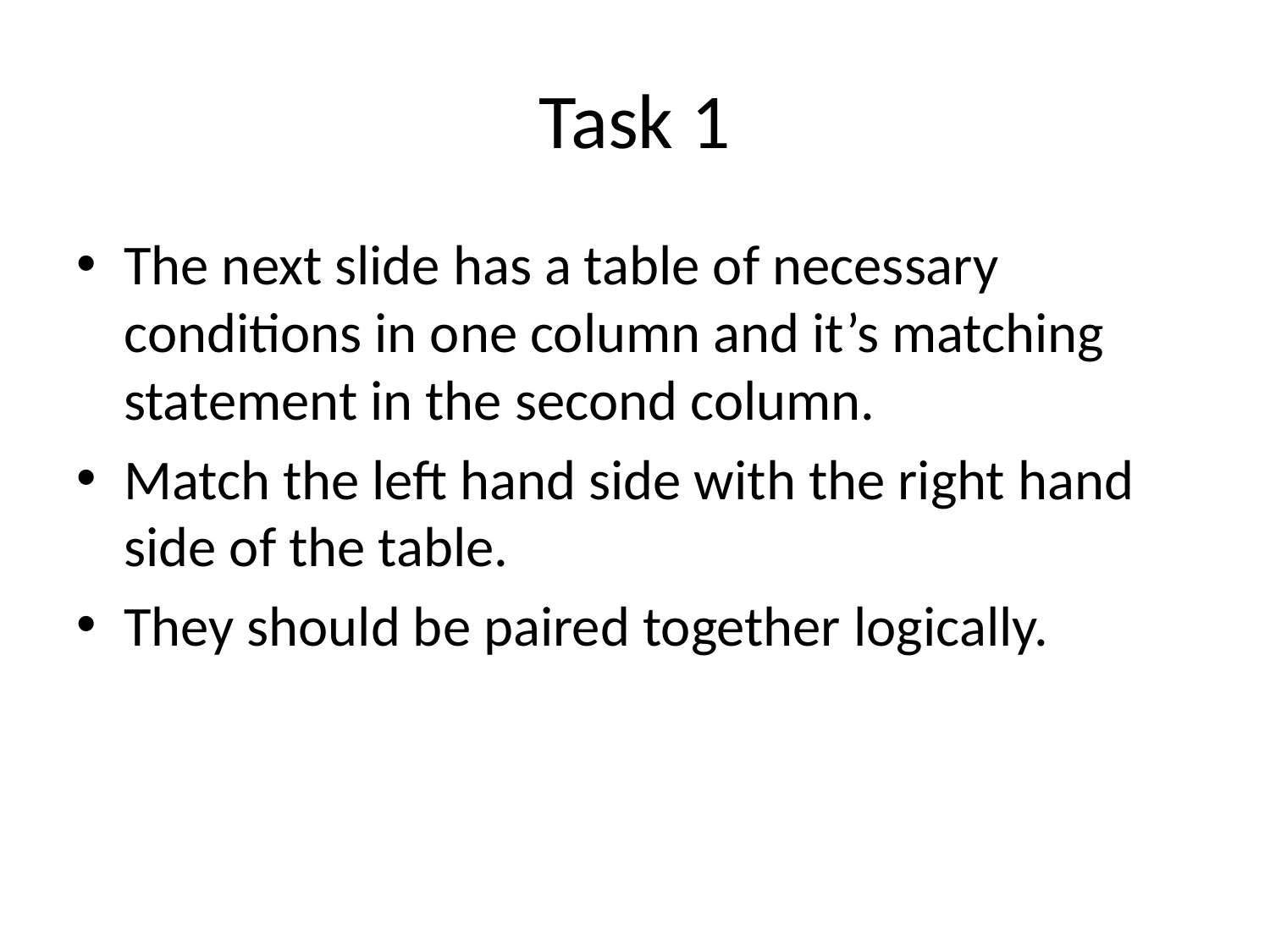

# Task 1
The next slide has a table of necessary conditions in one column and it’s matching statement in the second column.
Match the left hand side with the right hand side of the table.
They should be paired together logically.